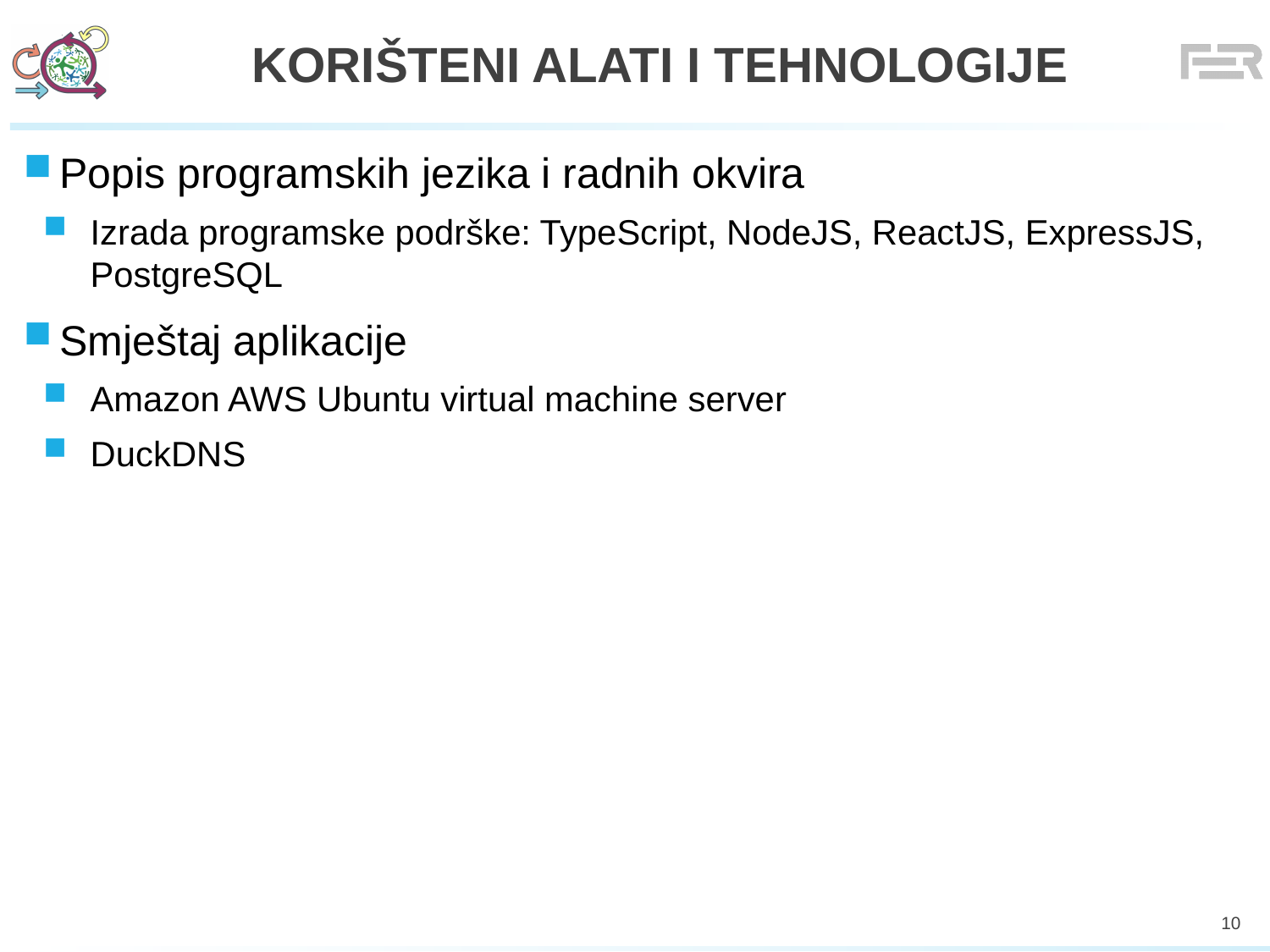

# Korišteni alati i tehnologije
Popis programskih jezika i radnih okvira
Izrada programske podrške: TypeScript, NodeJS, ReactJS, ExpressJS, PostgreSQL
Smještaj aplikacije
Amazon AWS Ubuntu virtual machine server
DuckDNS
10